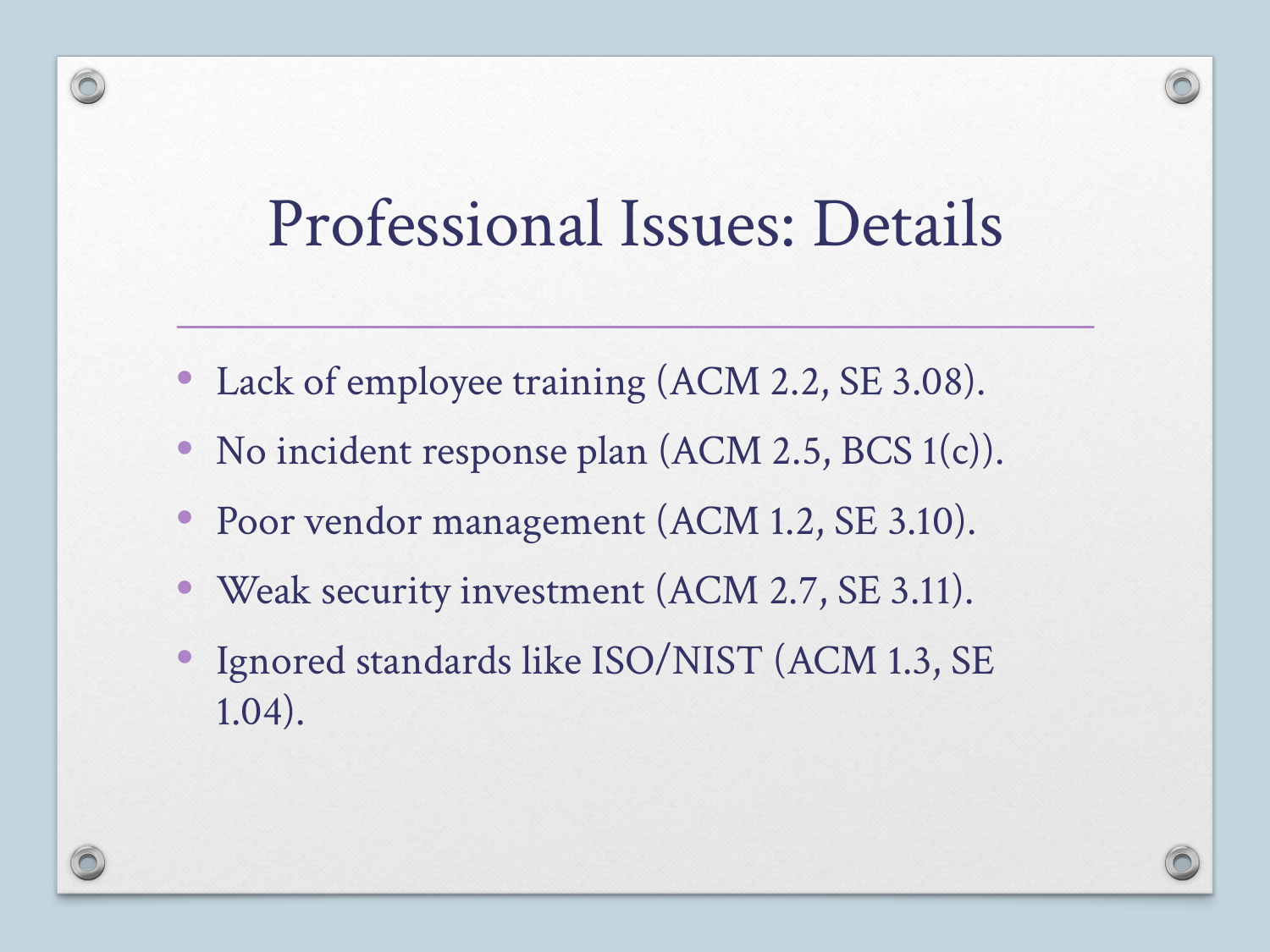

# Professional Issues: Details
Lack of employee training (ACM 2.2, SE 3.08).
No incident response plan (ACM 2.5, BCS 1(c)).
Poor vendor management (ACM 1.2, SE 3.10).
Weak security investment (ACM 2.7, SE 3.11).
Ignored standards like ISO/NIST (ACM 1.3, SE 1.04).